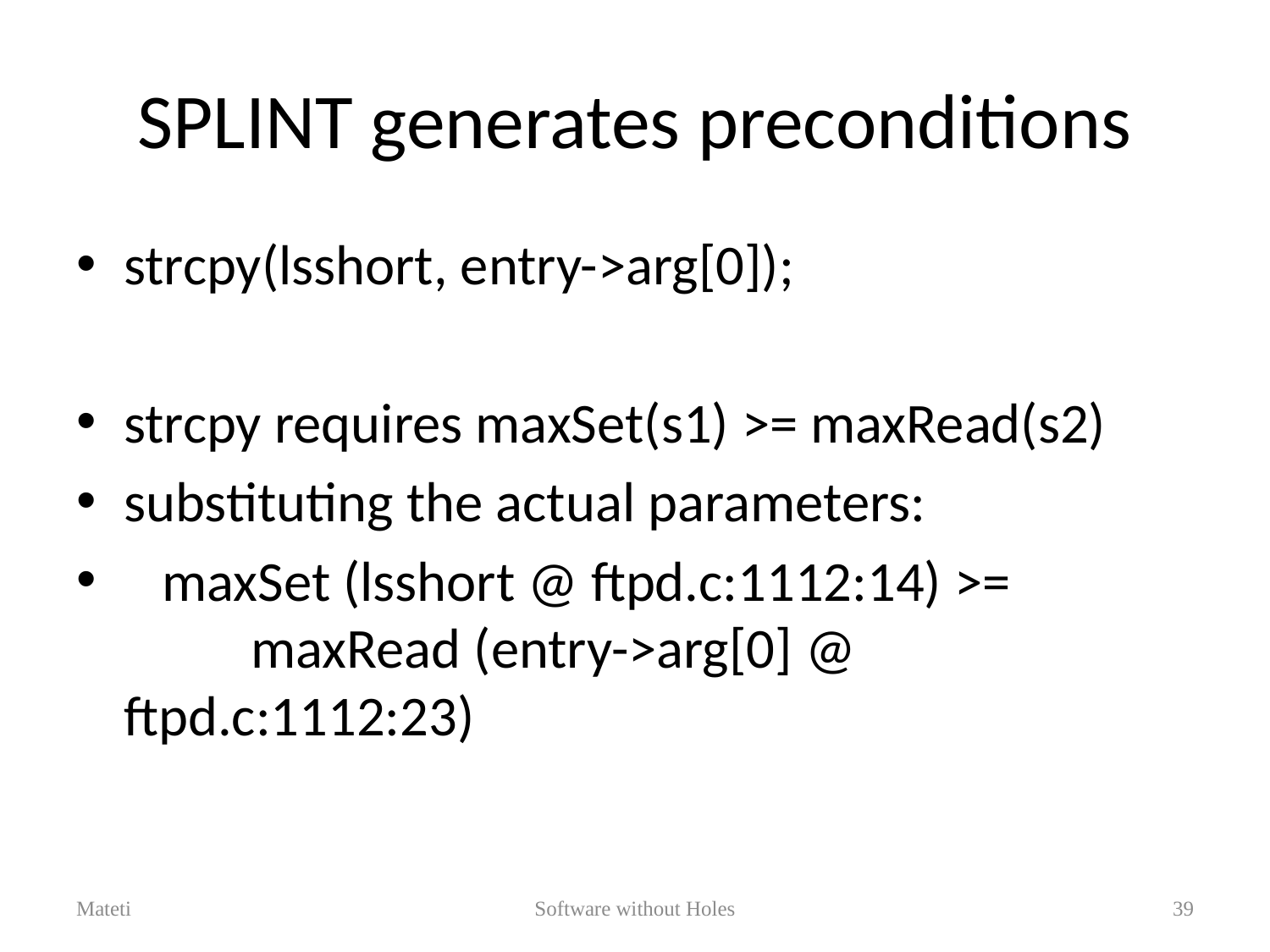

# SPLINT generates preconditions
strcpy(lsshort, entry->arg[0]);

strcpy requires maxSet(s1) >= maxRead(s2)
substituting the actual parameters:
   maxSet (lsshort @ ftpd.c:1112:14) >=
	maxRead (entry->arg[0] @ ftpd.c:1112:23)

Mateti
Software without Holes
39